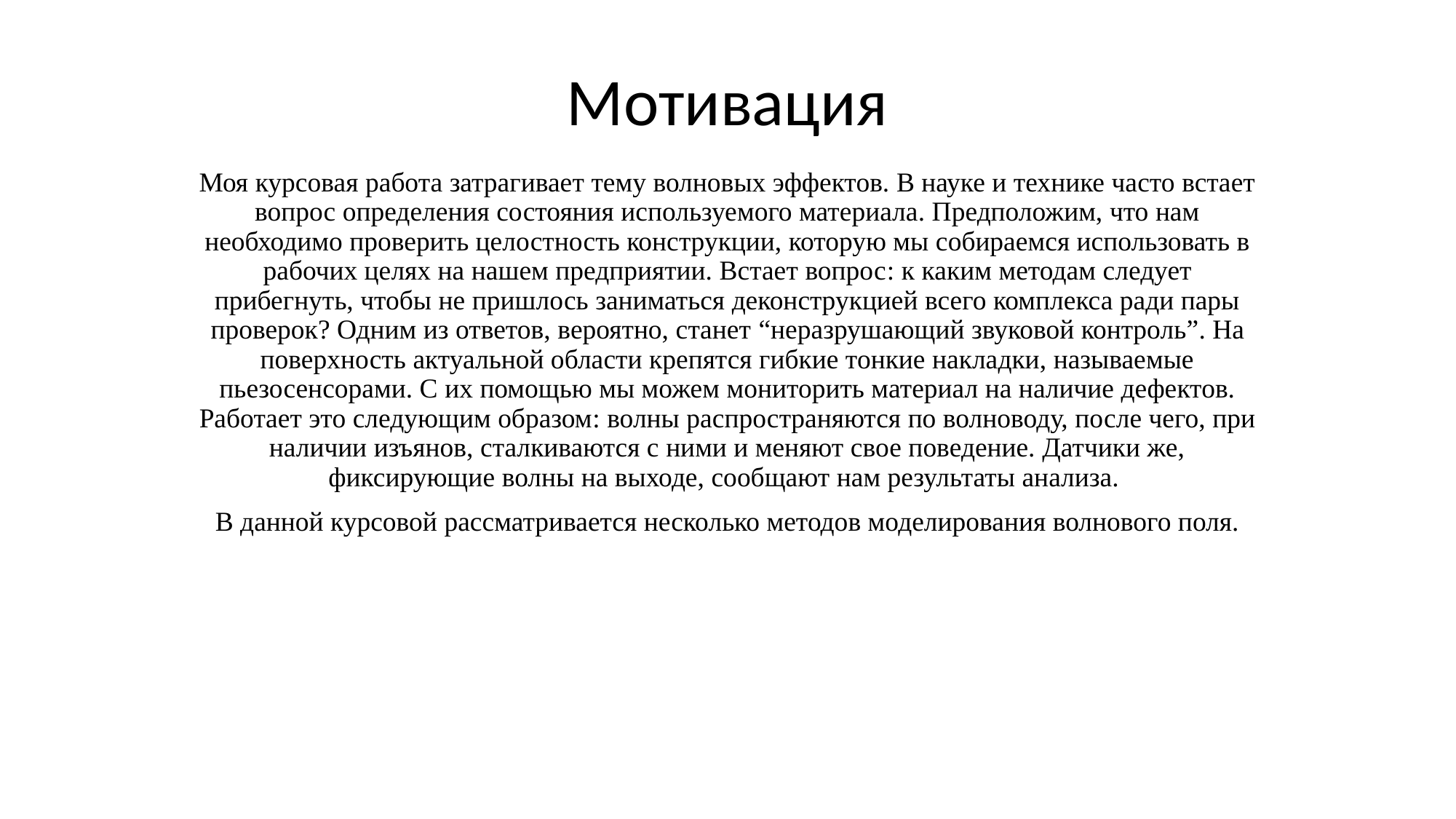

# Мотивация
Моя курсовая работа затрагивает тему волновых эффектов. В науке и технике часто встает вопрос определения состояния используемого материала. Предположим, что нам необходимо проверить целостность конструкции, которую мы собираемся использовать в рабочих целях на нашем предприятии. Встает вопрос: к каким методам следует прибегнуть, чтобы не пришлось заниматься деконструкцией всего комплекса ради пары проверок? Одним из ответов, вероятно, станет “неразрушающий звуковой контроль”. На поверхность актуальной области крепятся гибкие тонкие накладки, называемые пьезосенсорами. С их помощью мы можем мониторить материал на наличие дефектов. Работает это следующим образом: волны распространяются по волноводу, после чего, при наличии изъянов, сталкиваются с ними и меняют свое поведение. Датчики же, фиксирующие волны на выходе, сообщают нам результаты анализа.
В данной курсовой рассматривается несколько методов моделирования волнового поля.